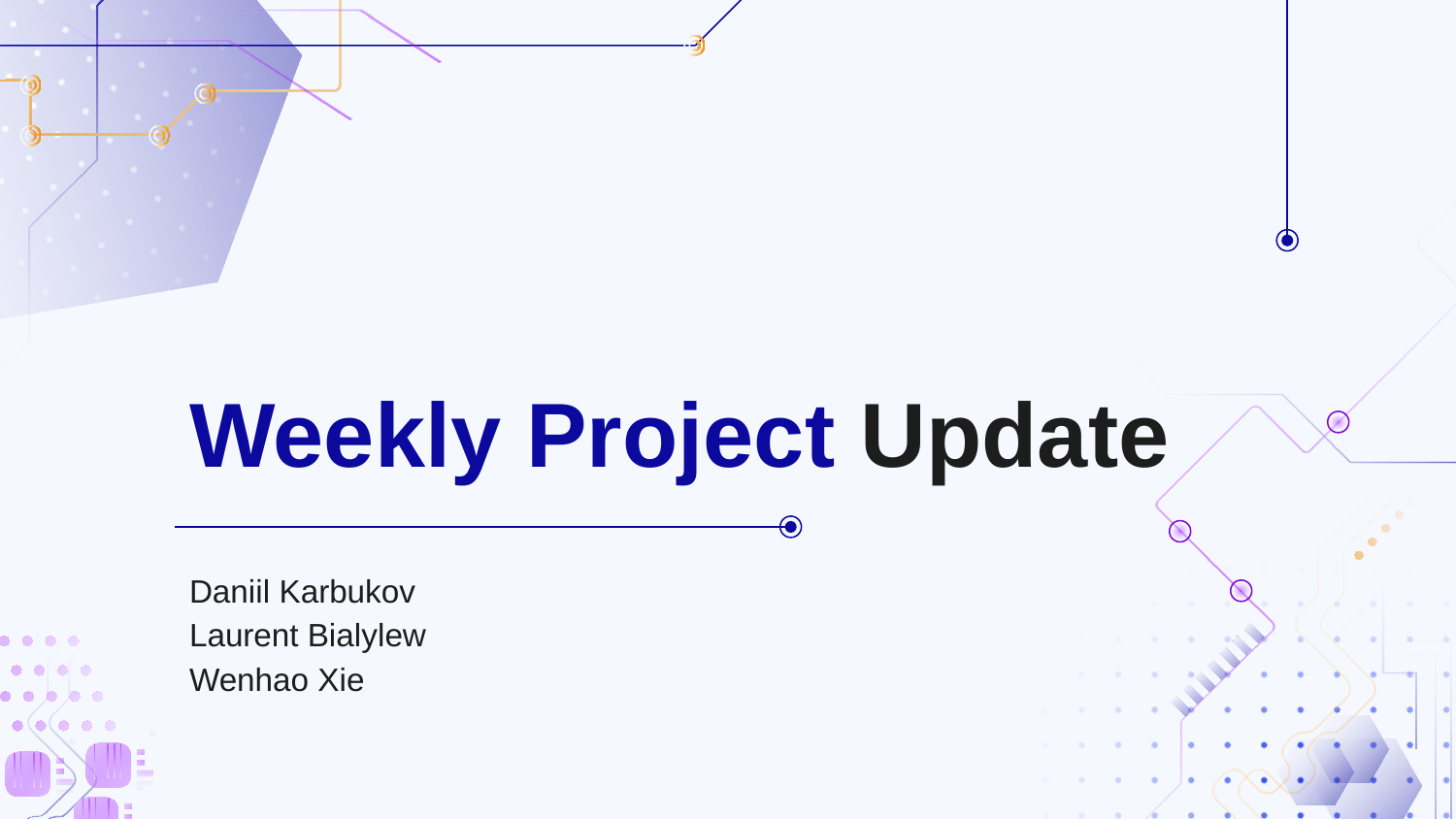

# Weekly Project Update

Daniil Karbukov
Laurent Bialylew
Wenhao Xie